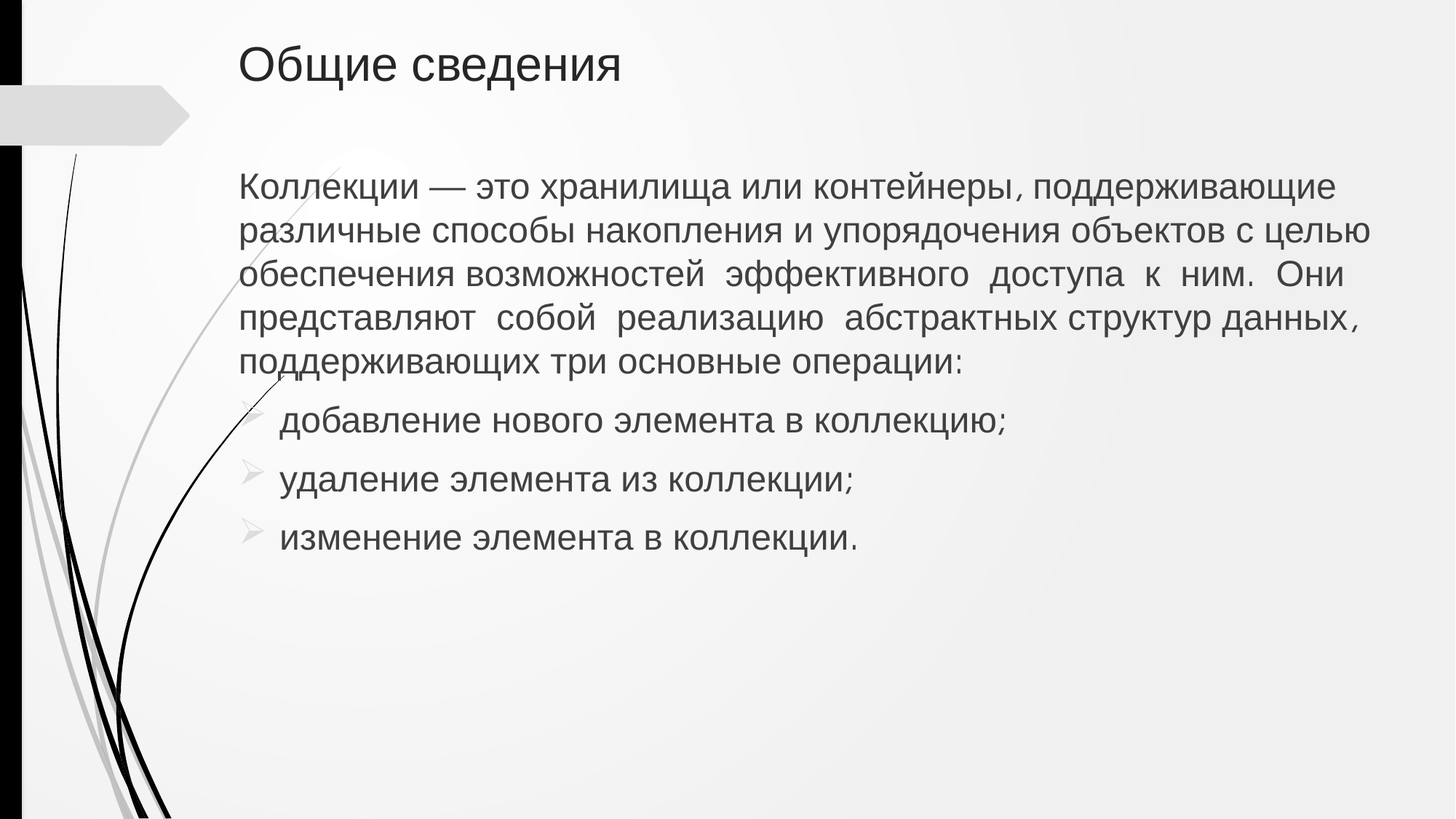

# Общие сведения
Коллекции — это хранилища или контейнеры, поддерживающие различные способы накопления и упорядочения объектов с целью обеспечения возможностей  эффективного  доступа  к  ним.  Они  представляют  собой  реализацию  абстрактных структур данных, поддерживающих три основные операции:
добавление нового элемента в коллекцию;
удаление элемента из коллекции;
изменение элемента в коллекции.